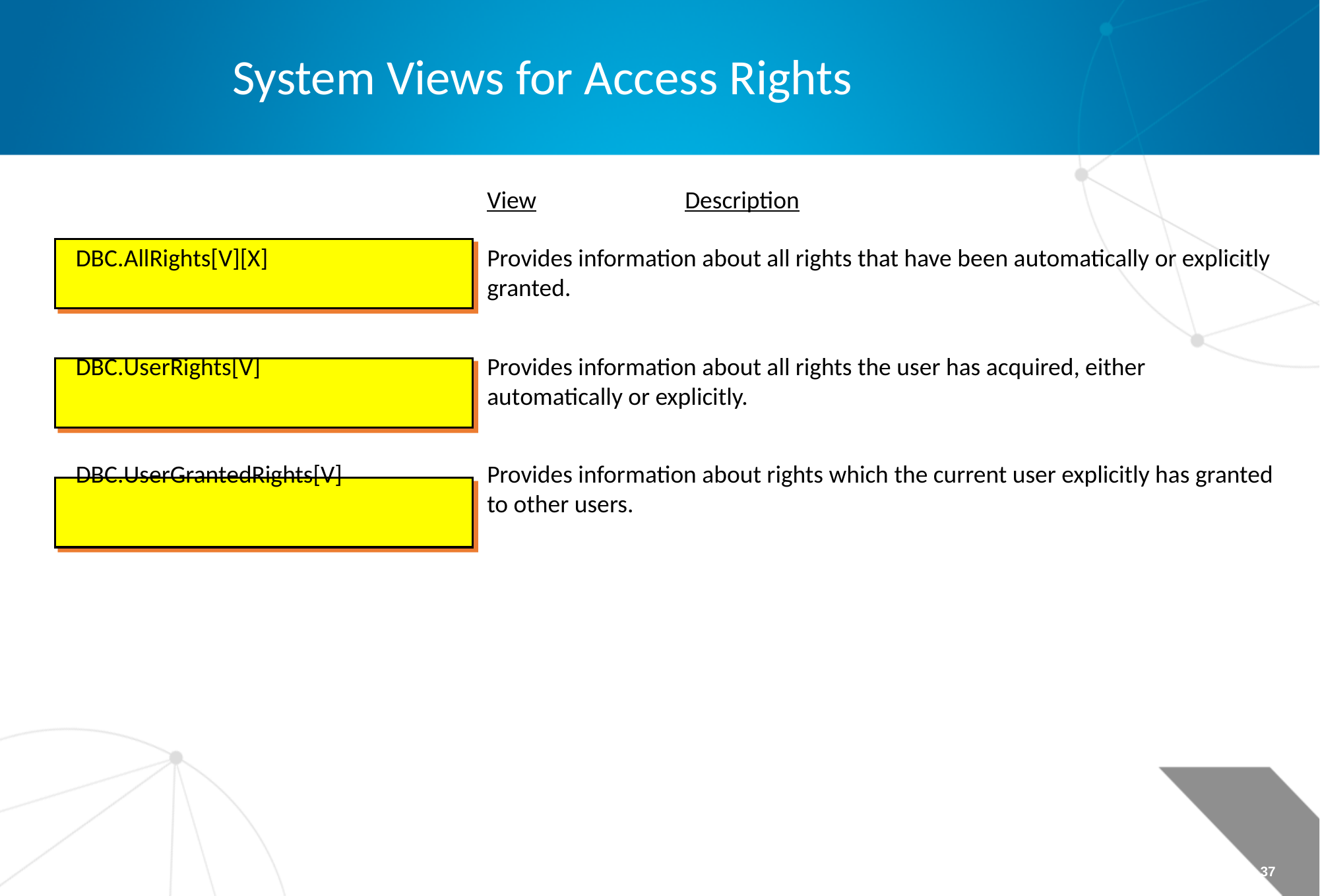

System Views for Access Rights
	View		Description
DBC.AllRights[V][X] 	Provides information about all rights that have been automatically or explicitly granted.

DBC.UserRights[V] 	Provides information about all rights the user has acquired, either automatically or explicitly.

DBC.UserGrantedRights[V]	Provides information about rights which the current user explicitly has granted to other users.

Page 37